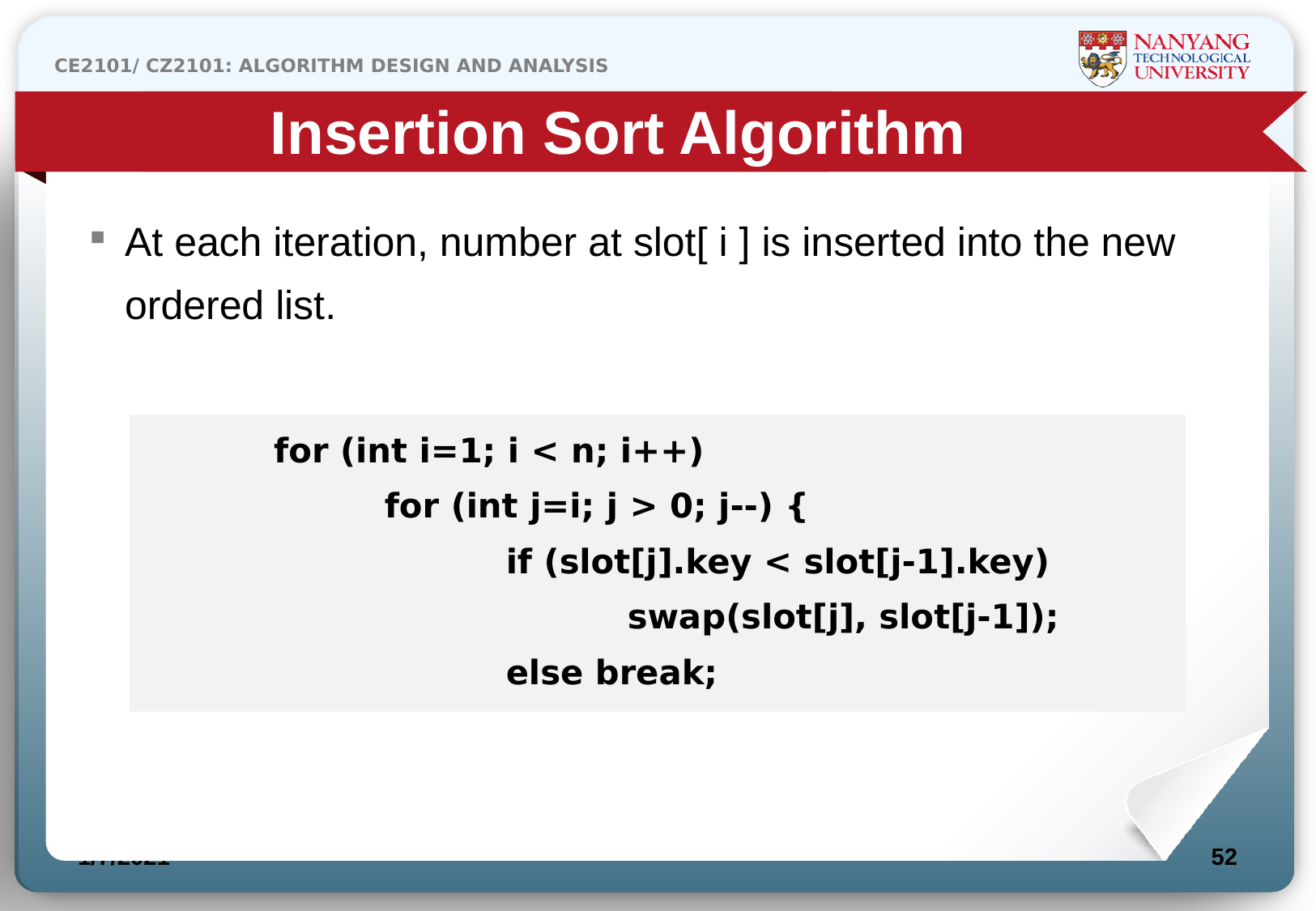

Insertion Sort Algorithm
At each iteration, number at slot[ i ] is inserted into the new ordered list.
 for (int i=1; i < n; i++)
  	for (int j=i; j > 0; j--) {
		if (slot[j].key < slot[j-1].key)
			swap(slot[j], slot[j-1]);
		else break;